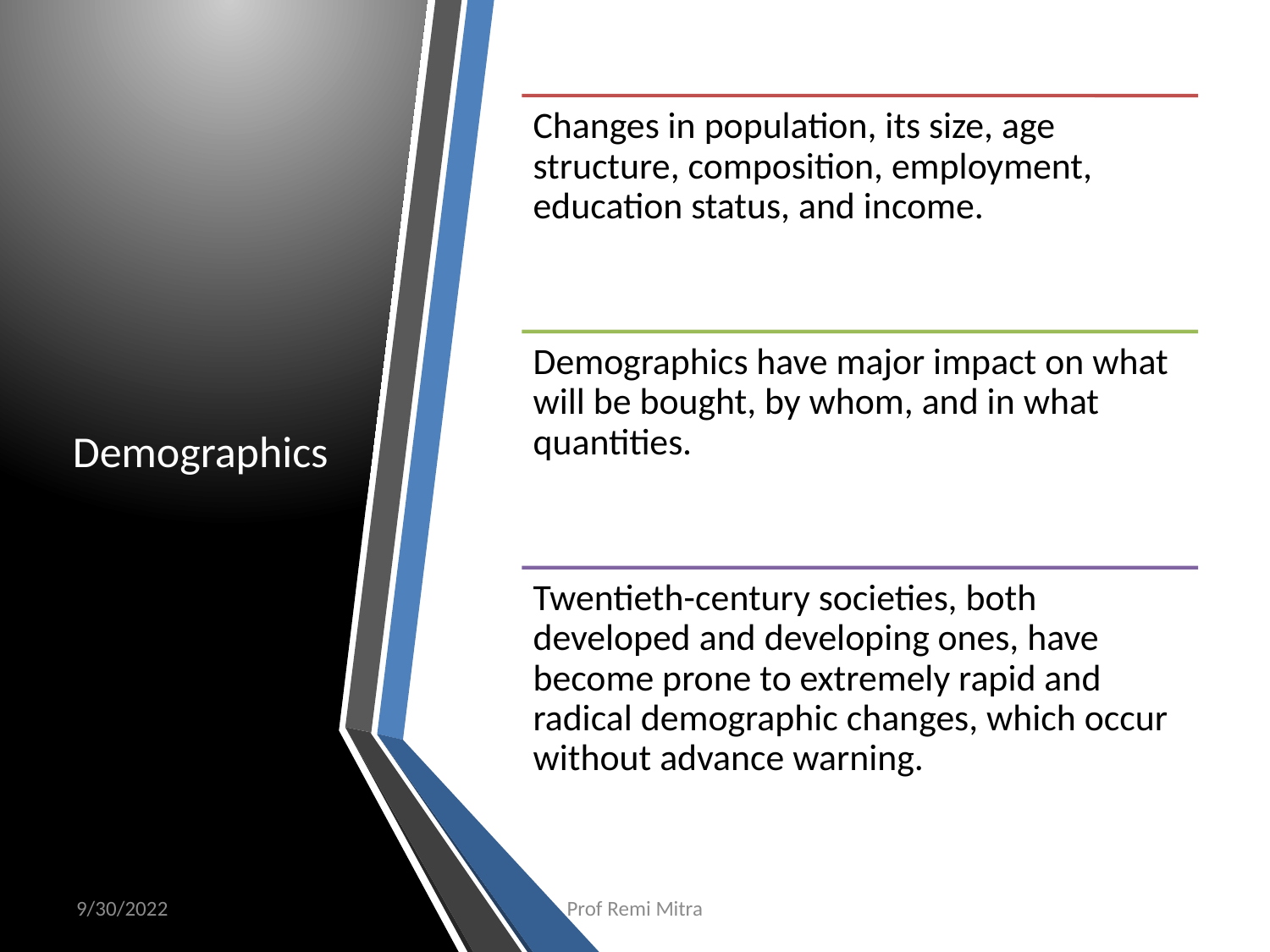

# Demographics
Changes in population, its size, age structure, composition, employment, education status, and income.
Demographics have major impact on what will be bought, by whom, and in what quantities.
Twentieth-century societies, both developed and developing ones, have become prone to extremely rapid and radical demographic changes, which occur without advance warning.
9/30/2022
Prof Remi Mitra